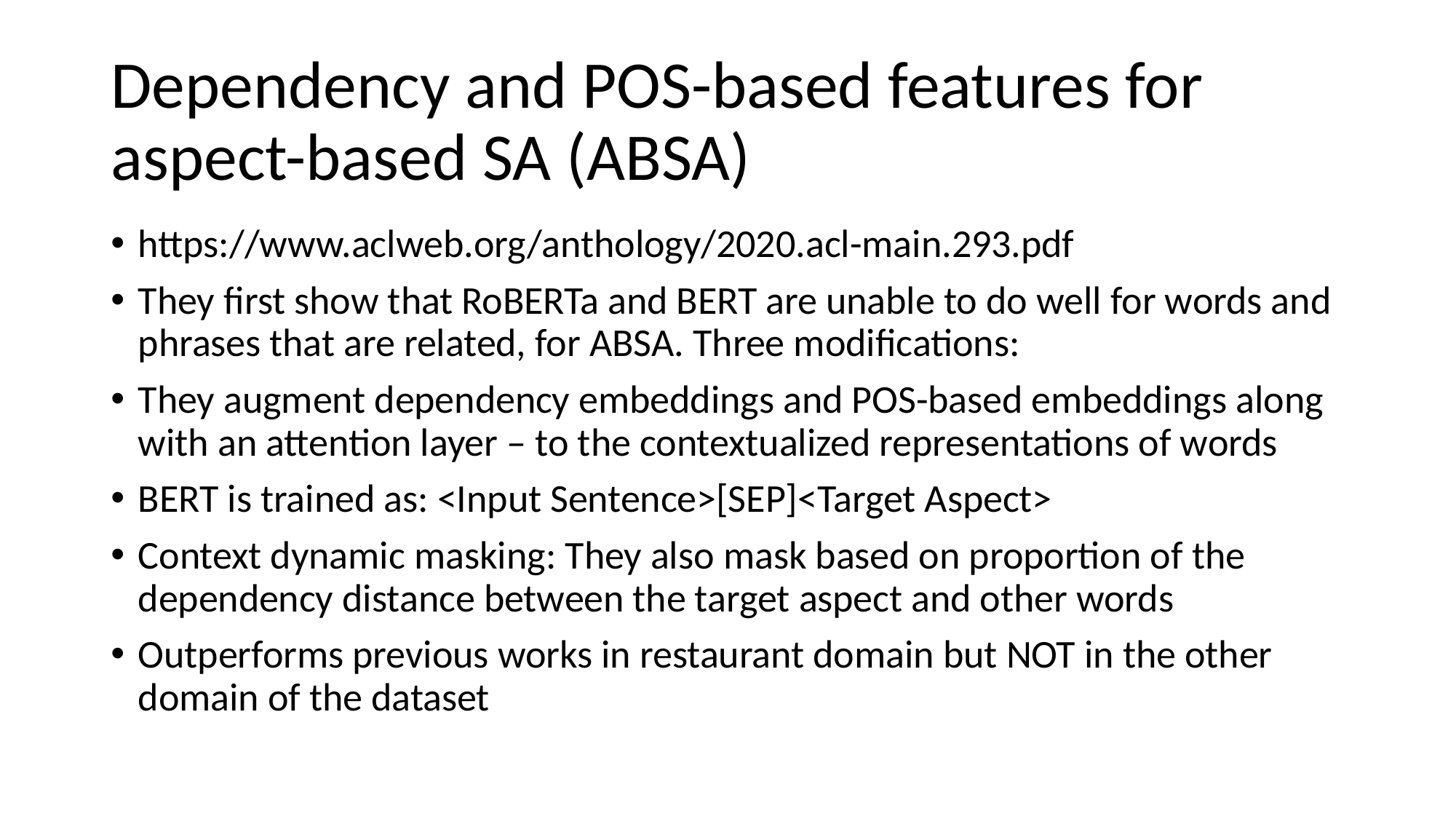

# Dependency and POS-based features for aspect-based SA (ABSA)
https://www.aclweb.org/anthology/2020.acl-main.293.pdf
They first show that RoBERTa and BERT are unable to do well for words and phrases that are related, for ABSA. Three modifications:
They augment dependency embeddings and POS-based embeddings along with an attention layer – to the contextualized representations of words
BERT is trained as: <Input Sentence>[SEP]<Target Aspect>
Context dynamic masking: They also mask based on proportion of the dependency distance between the target aspect and other words
Outperforms previous works in restaurant domain but NOT in the other domain of the dataset